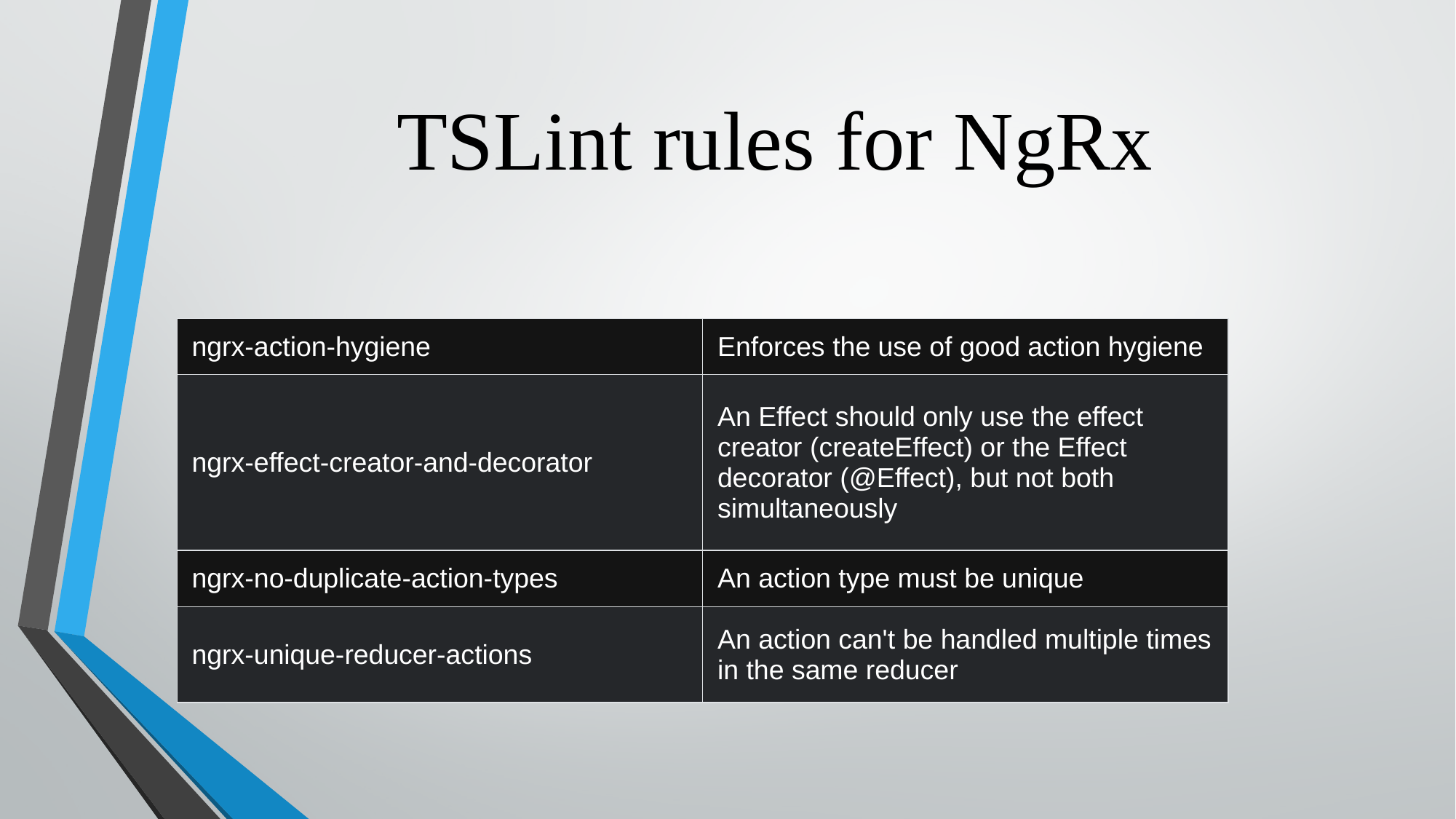

# TSLint rules for NgRx
| ngrx-action-hygiene | Enforces the use of good action hygiene |
| --- | --- |
| ngrx-effect-creator-and-decorator | An Effect should only use the effect creator (createEffect) or the Effect decorator (@Effect), but not both simultaneously |
| ngrx-no-duplicate-action-types | An action type must be unique |
| ngrx-unique-reducer-actions | An action can't be handled multiple times in the same reducer |